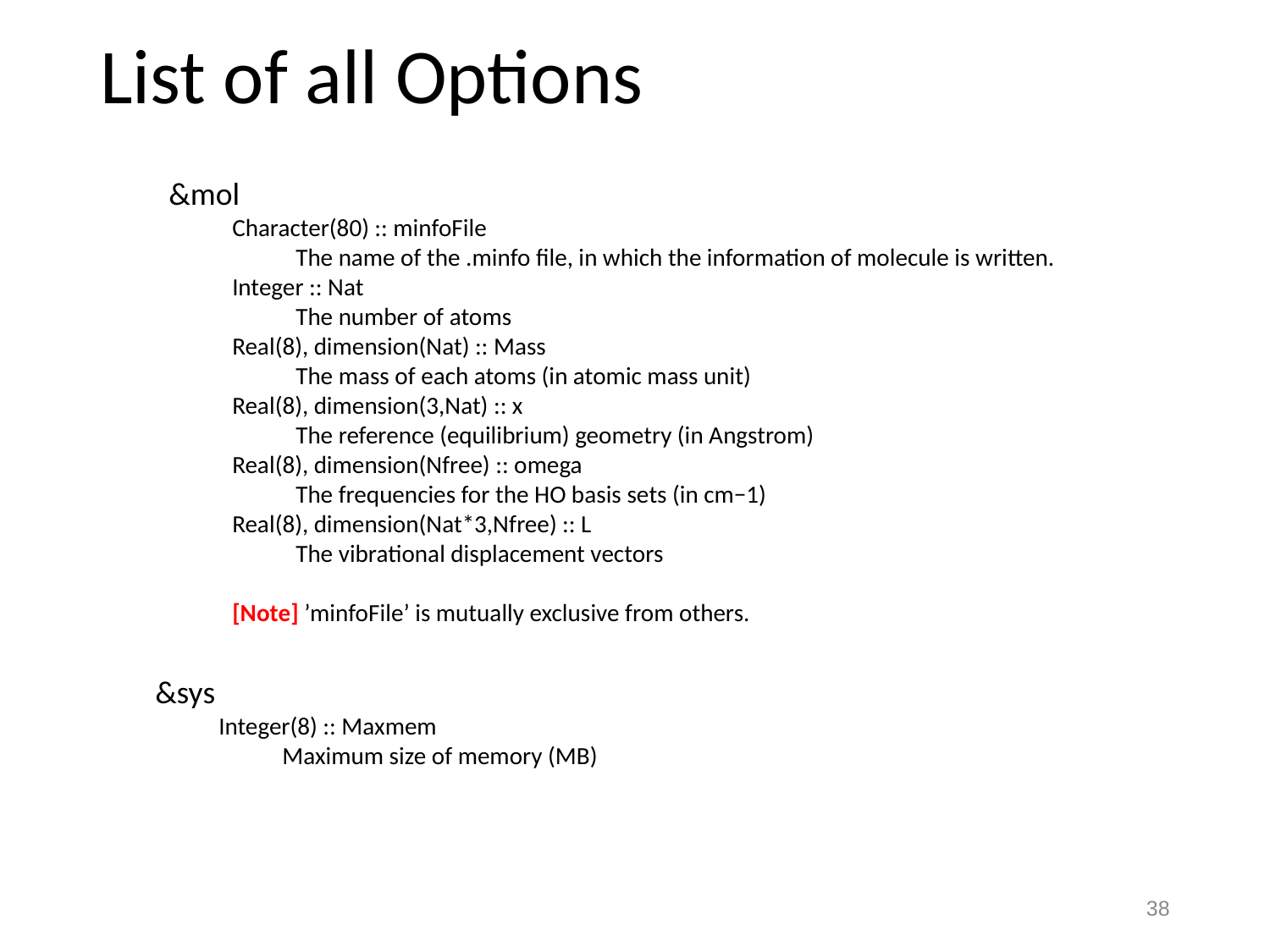

# List of all Options
&mol
Character(80) :: minfoFile
The name of the .minfo file, in which the information of molecule is written.
Integer :: Nat
The number of atoms
Real(8), dimension(Nat) :: Mass
The mass of each atoms (in atomic mass unit)
Real(8), dimension(3,Nat) :: x
The reference (equilibrium) geometry (in Angstrom)
Real(8), dimension(Nfree) :: omega
The frequencies for the HO basis sets (in cm−1)
Real(8), dimension(Nat*3,Nfree) :: L
The vibrational displacement vectors

[Note] ’minfoFile’ is mutually exclusive from others.
&sys
Integer(8) :: Maxmem
Maximum size of memory (MB)
38